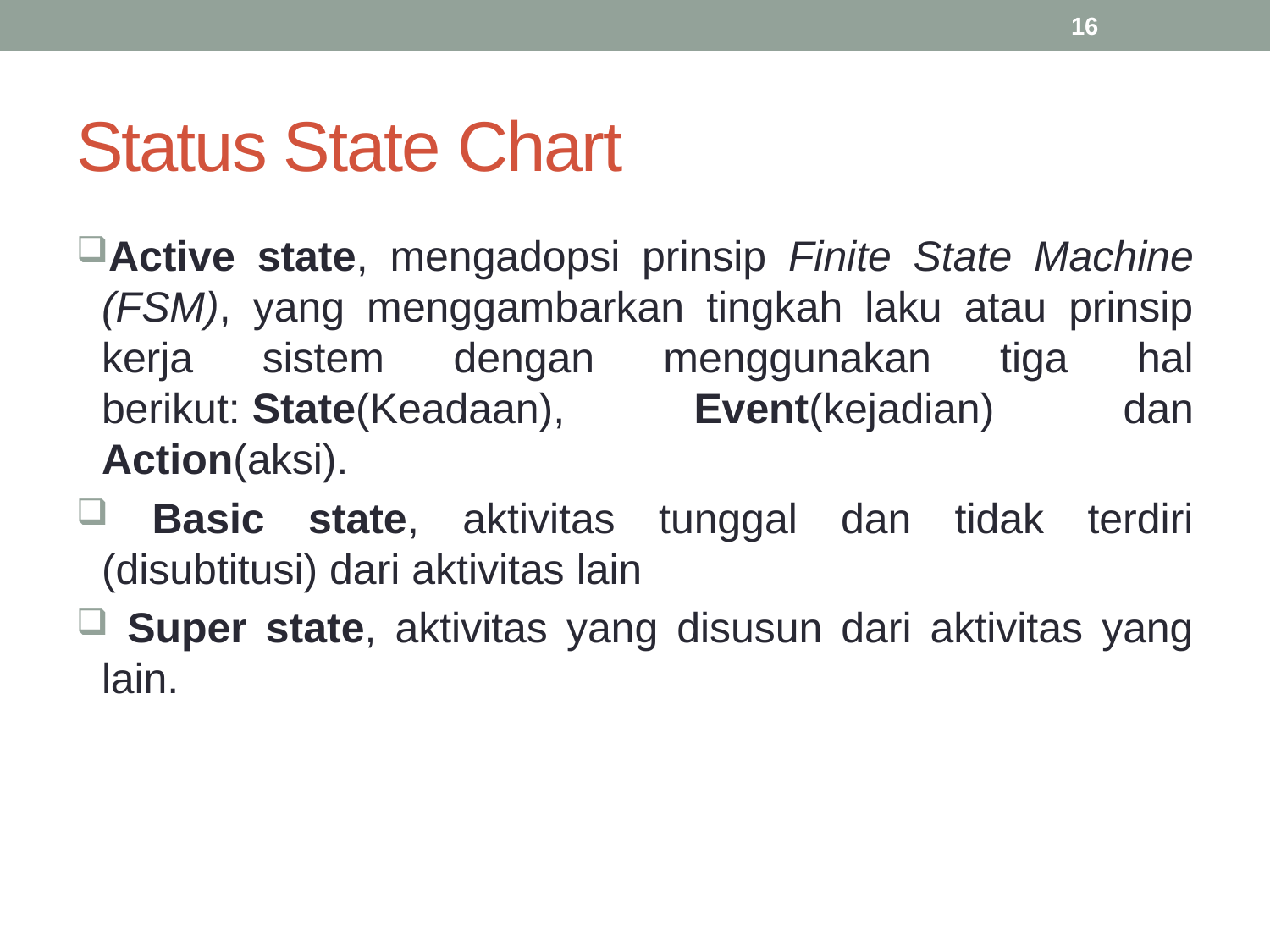

16
# Status State Chart
Active state, mengadopsi prinsip Finite State Machine (FSM), yang menggambarkan tingkah laku atau prinsip kerja sistem dengan menggunakan tiga hal berikut: State(Keadaan), Event(kejadian) dan Action(aksi).
 Basic state, aktivitas tunggal dan tidak terdiri (disubtitusi) dari aktivitas lain
 Super state, aktivitas yang disusun dari aktivitas yang lain.